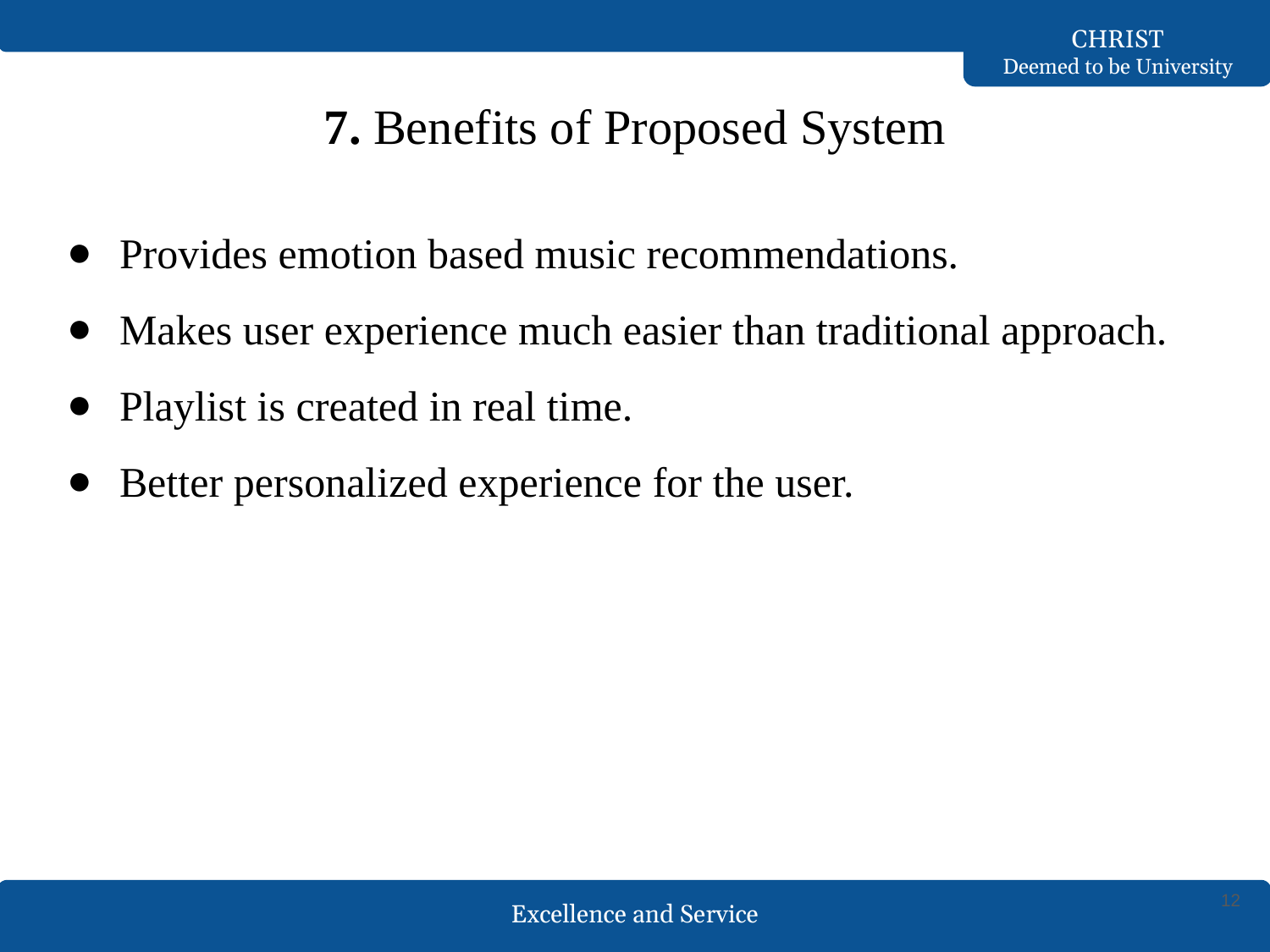

# 7. Benefits of Proposed System

Provides emotion based music recommendations.
Makes user experience much easier than traditional approach.
Playlist is created in real time.
Better personalized experience for the user.
12